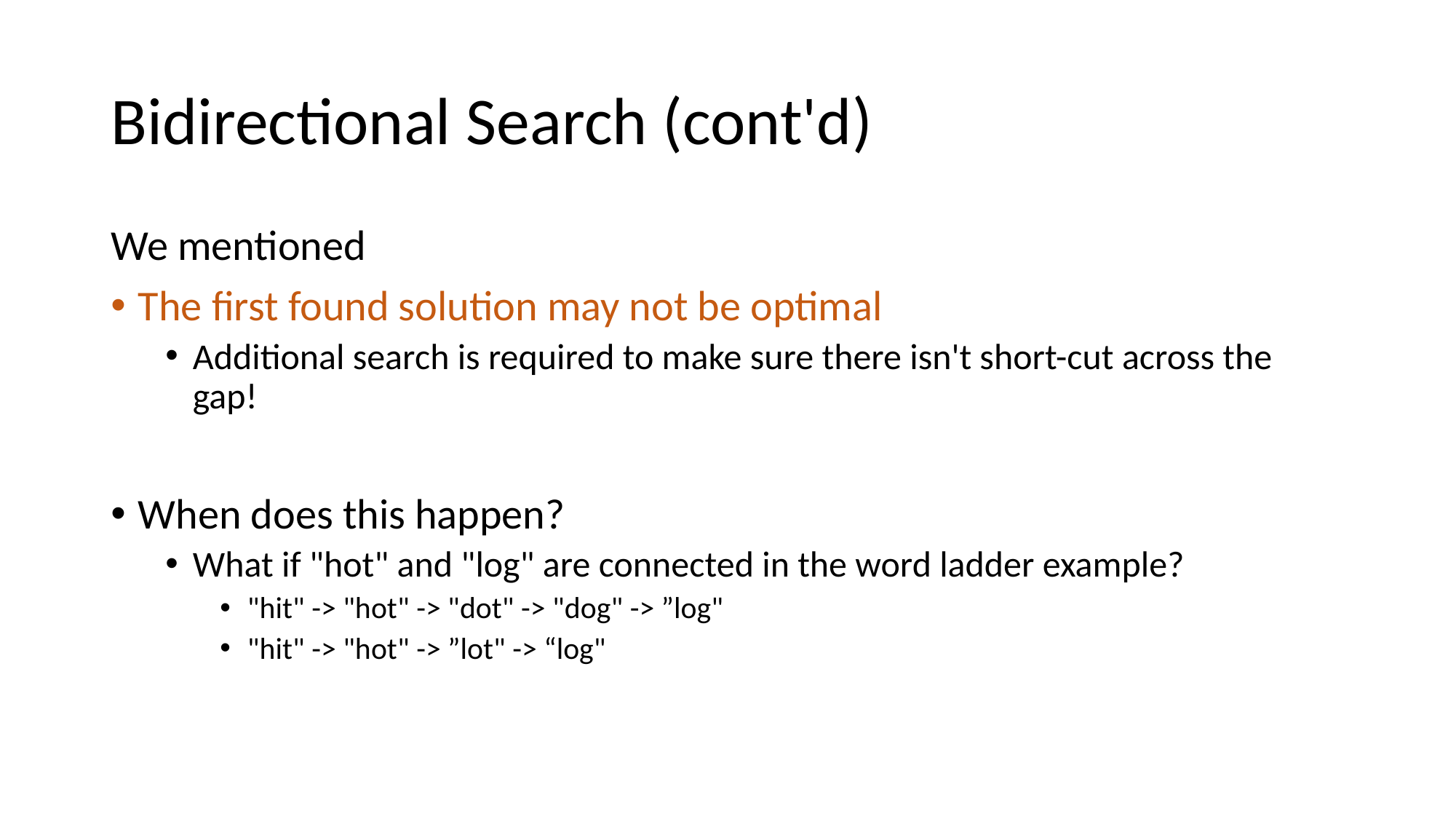

# Bidirectional Search (cont'd)
We mentioned
The first found solution may not be optimal
Additional search is required to make sure there isn't short-cut across the gap!

When does this happen?
What if "hot" and "log" are connected in the word ladder example?
"hit" -> "hot" -> "dot" -> "dog" -> ”log"
"hit" -> "hot" -> ”lot" -> “log"